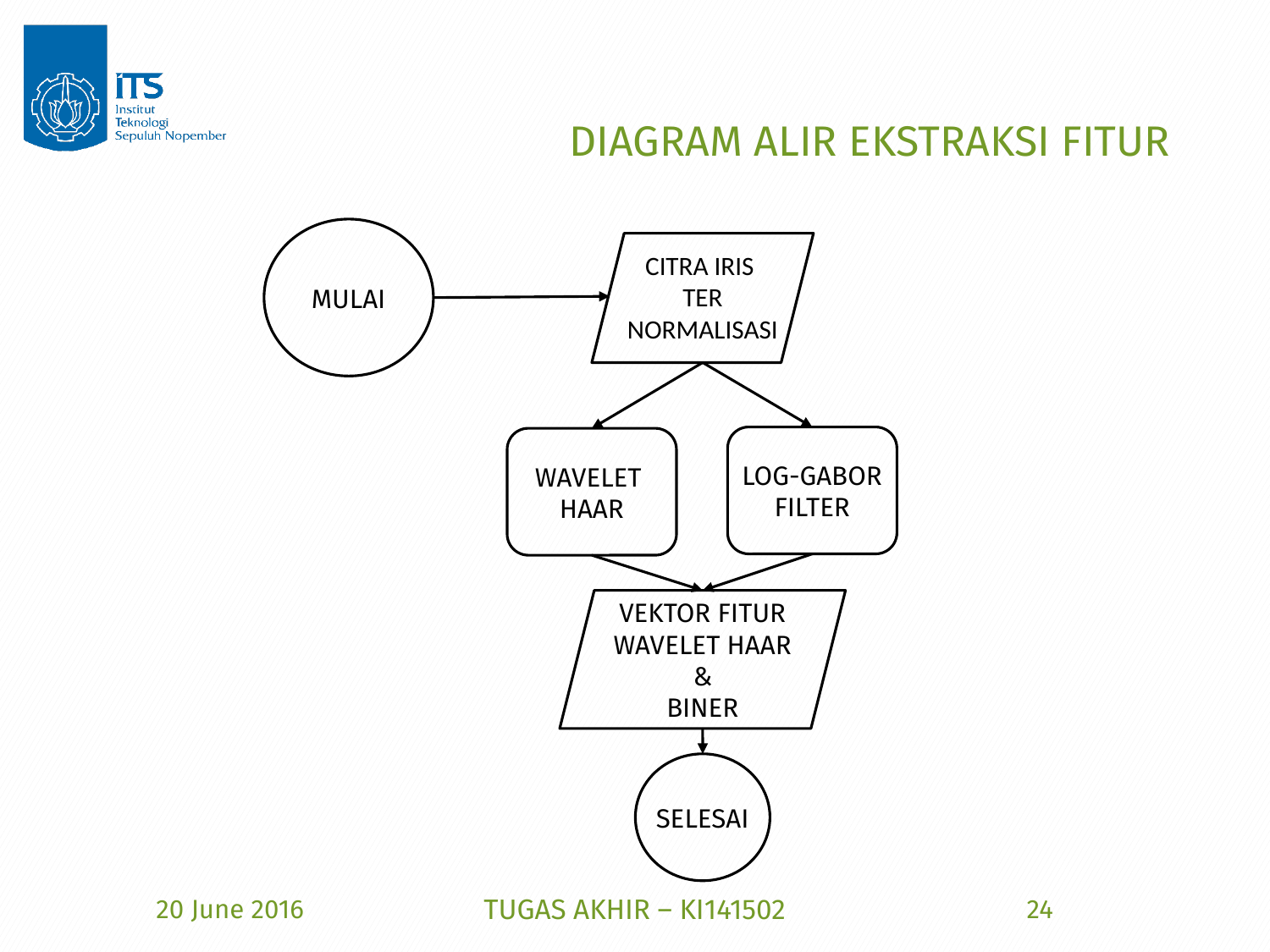

# DIAGRAM ALIR EKSTRAKSI FITUR
MULAI

CITRA IRIS
TER
NORMALISASI
LOG-GABOR
FILTER
WAVELET
HAAR
VEKTOR FITUR
WAVELET HAAR
&
BINER
SELESAI
20 June 2016
TUGAS AKHIR – KI141502
24